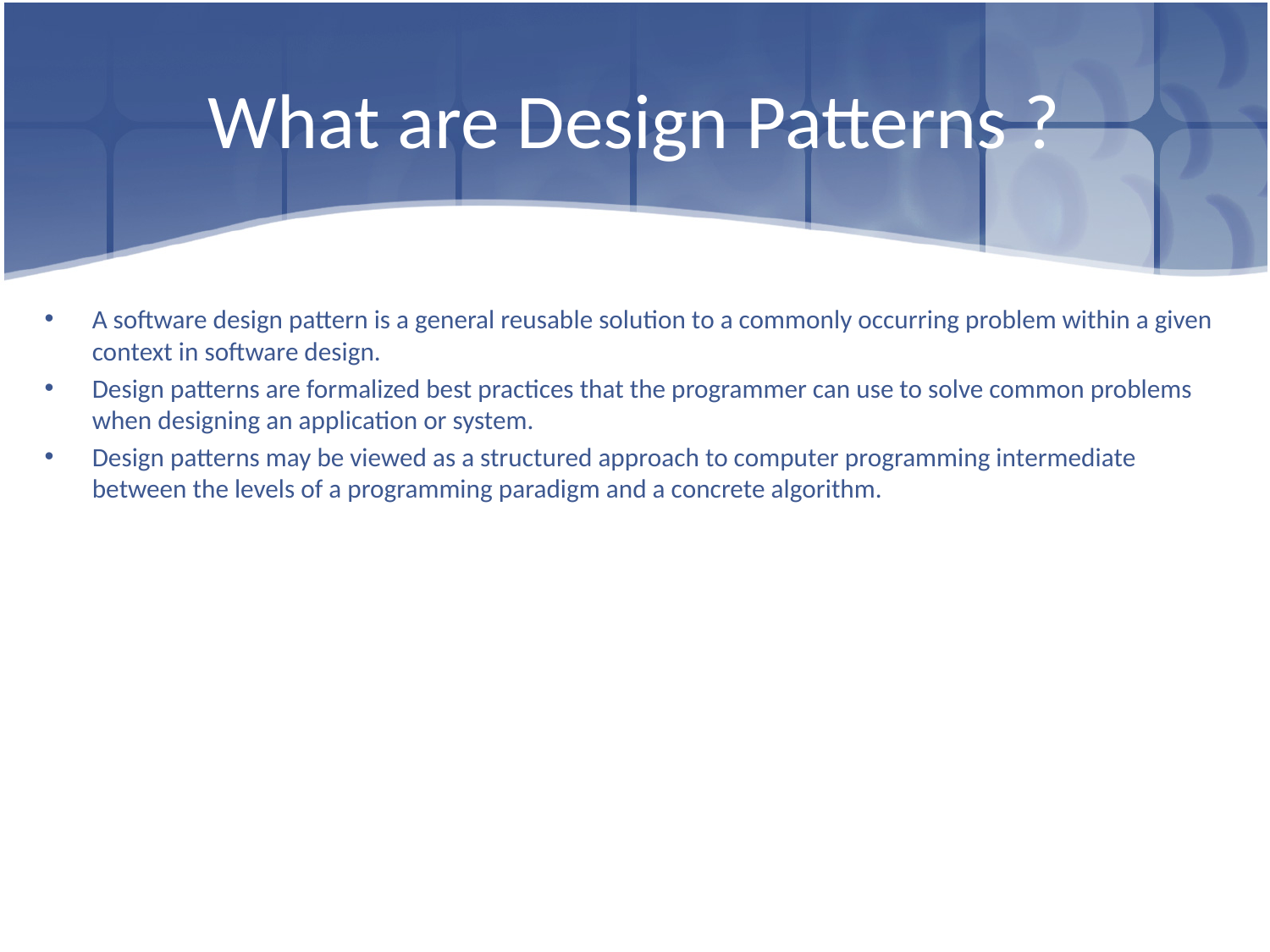

# What are Design Patterns ?
A software design pattern is a general reusable solution to a commonly occurring problem within a given context in software design.
Design patterns are formalized best practices that the programmer can use to solve common problems when designing an application or system.
Design patterns may be viewed as a structured approach to computer programming intermediate between the levels of a programming paradigm and a concrete algorithm.